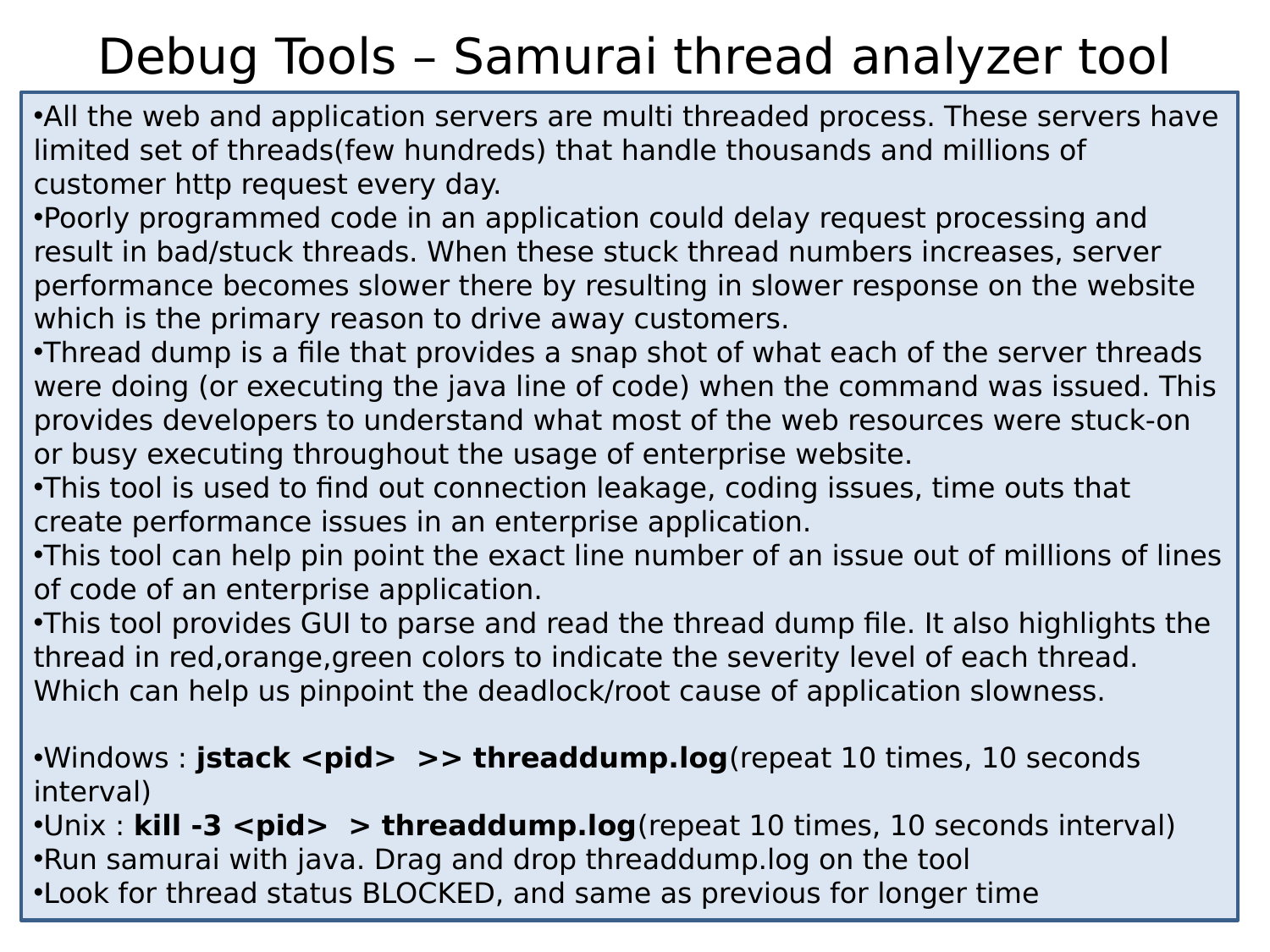

Debug Tools – Samurai thread analyzer tool
All the web and application servers are multi threaded process. These servers have limited set of threads(few hundreds) that handle thousands and millions of customer http request every day.
Poorly programmed code in an application could delay request processing and result in bad/stuck threads. When these stuck thread numbers increases, server performance becomes slower there by resulting in slower response on the website which is the primary reason to drive away customers.
Thread dump is a file that provides a snap shot of what each of the server threads were doing (or executing the java line of code) when the command was issued. This provides developers to understand what most of the web resources were stuck-on or busy executing throughout the usage of enterprise website.
This tool is used to find out connection leakage, coding issues, time outs that create performance issues in an enterprise application.
This tool can help pin point the exact line number of an issue out of millions of lines of code of an enterprise application.
This tool provides GUI to parse and read the thread dump file. It also highlights the thread in red,orange,green colors to indicate the severity level of each thread. Which can help us pinpoint the deadlock/root cause of application slowness.

Windows : jstack <pid>  >> threaddump.log(repeat 10 times, 10 seconds interval)
Unix : kill -3 <pid>  > threaddump.log(repeat 10 times, 10 seconds interval)
Run samurai with java. Drag and drop threaddump.log on the tool
Look for thread status BLOCKED, and same as previous for longer time